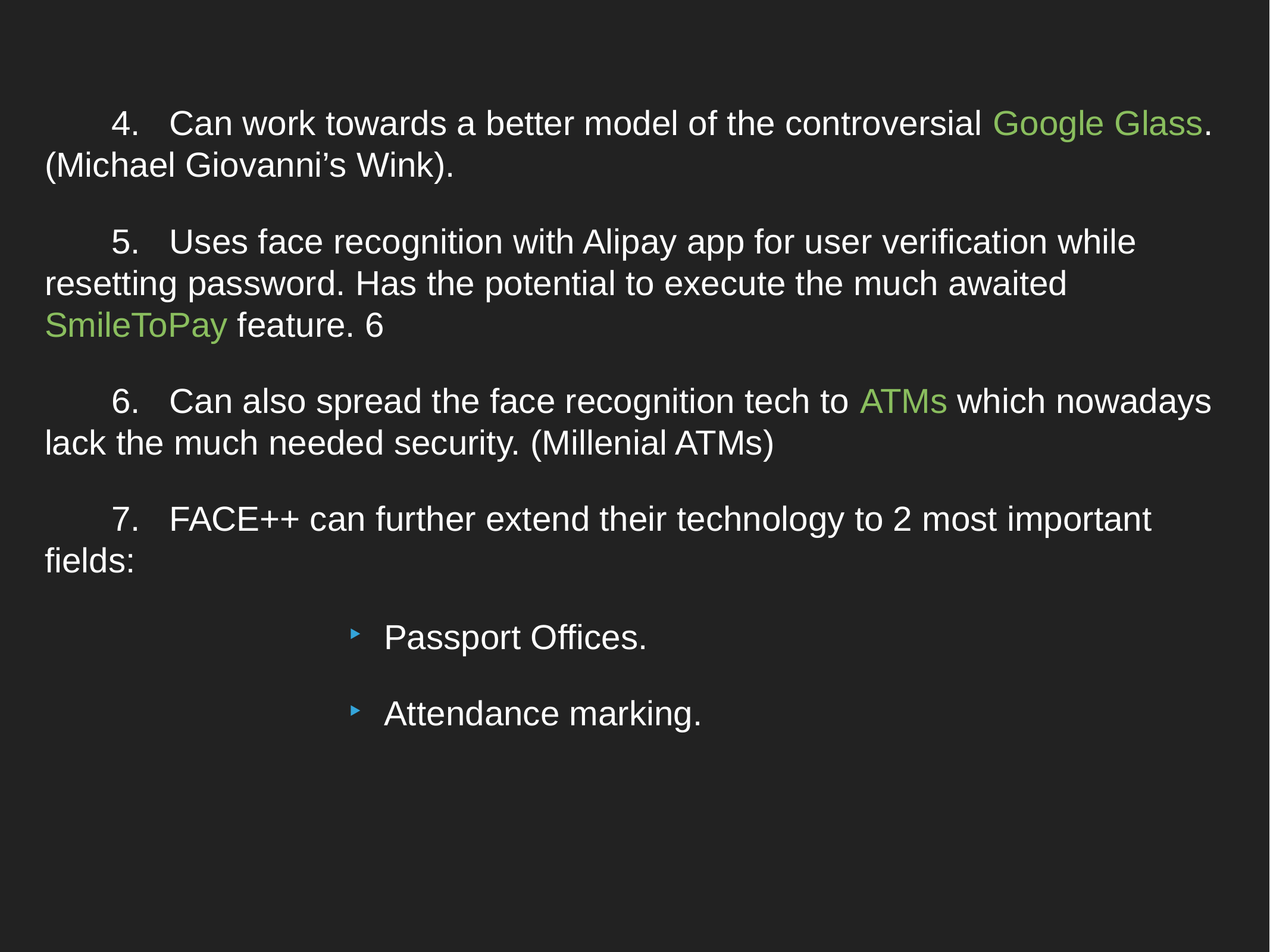

4.   Can work towards a better model of the controversial Google Glass. (Michael Giovanni’s Wink).
5.   Uses face recognition with Alipay app for user verification while resetting password. Has the potential to execute the much awaited SmileToPay feature. 6
6.   Can also spread the face recognition tech to ATMs which nowadays lack the much needed security. (Millenial ATMs)
7.   FACE++ can further extend their technology to 2 most important fields:
Passport Offices.
Attendance marking.